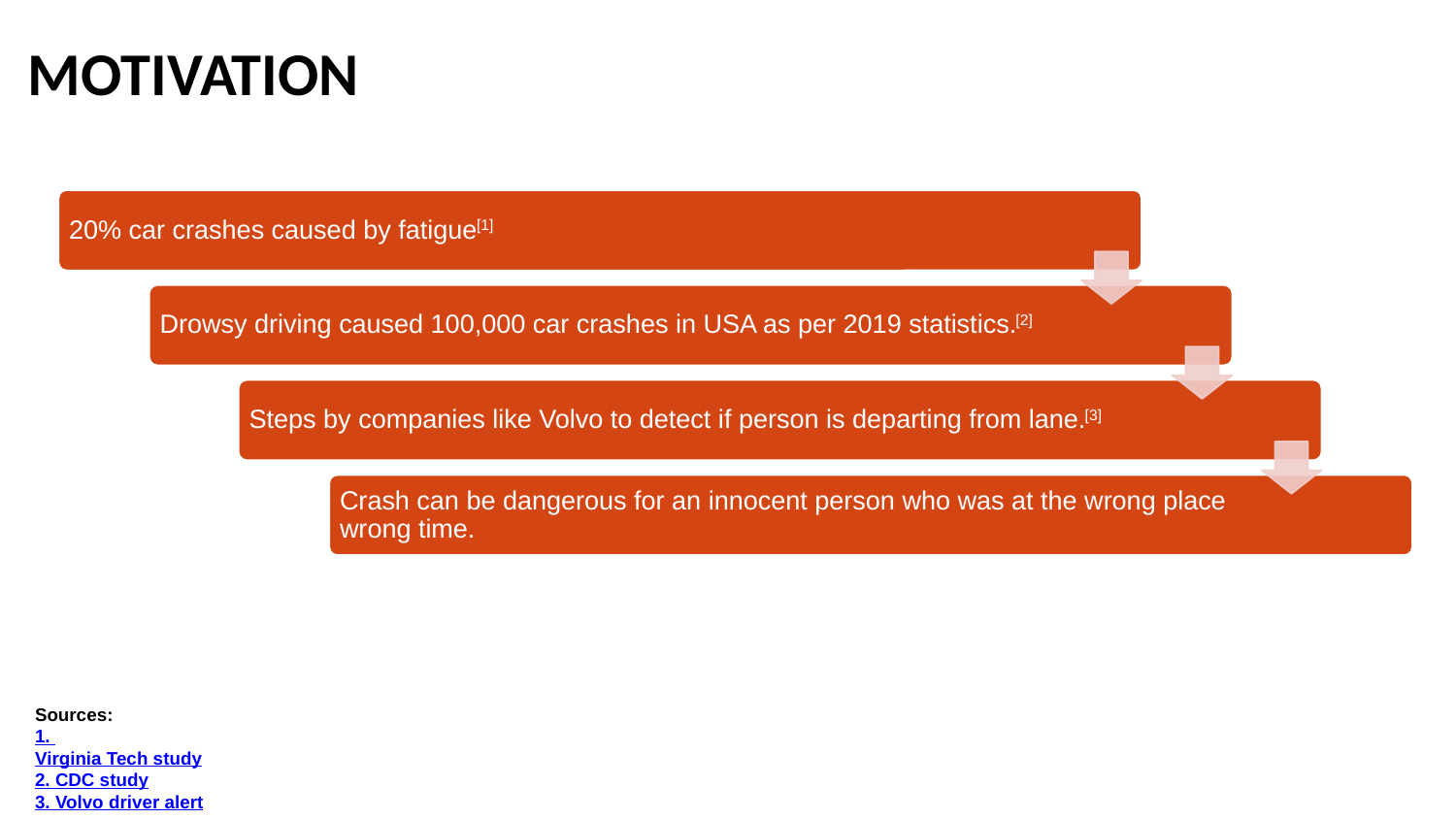

# MOTIVATION

20% car crashes caused by fatigue[1]

Drowsy driving caused 100,000 car crashes in USA as per 2019 statistics.[2]

Steps by companies like Volvo to detect if person is departing from lane.[3]

Crash can be dangerous for an innocent person who was at the wrong place wrong time.
Sources:
1. Virginia Tech study
2. CDC study
3. Volvo driver alert